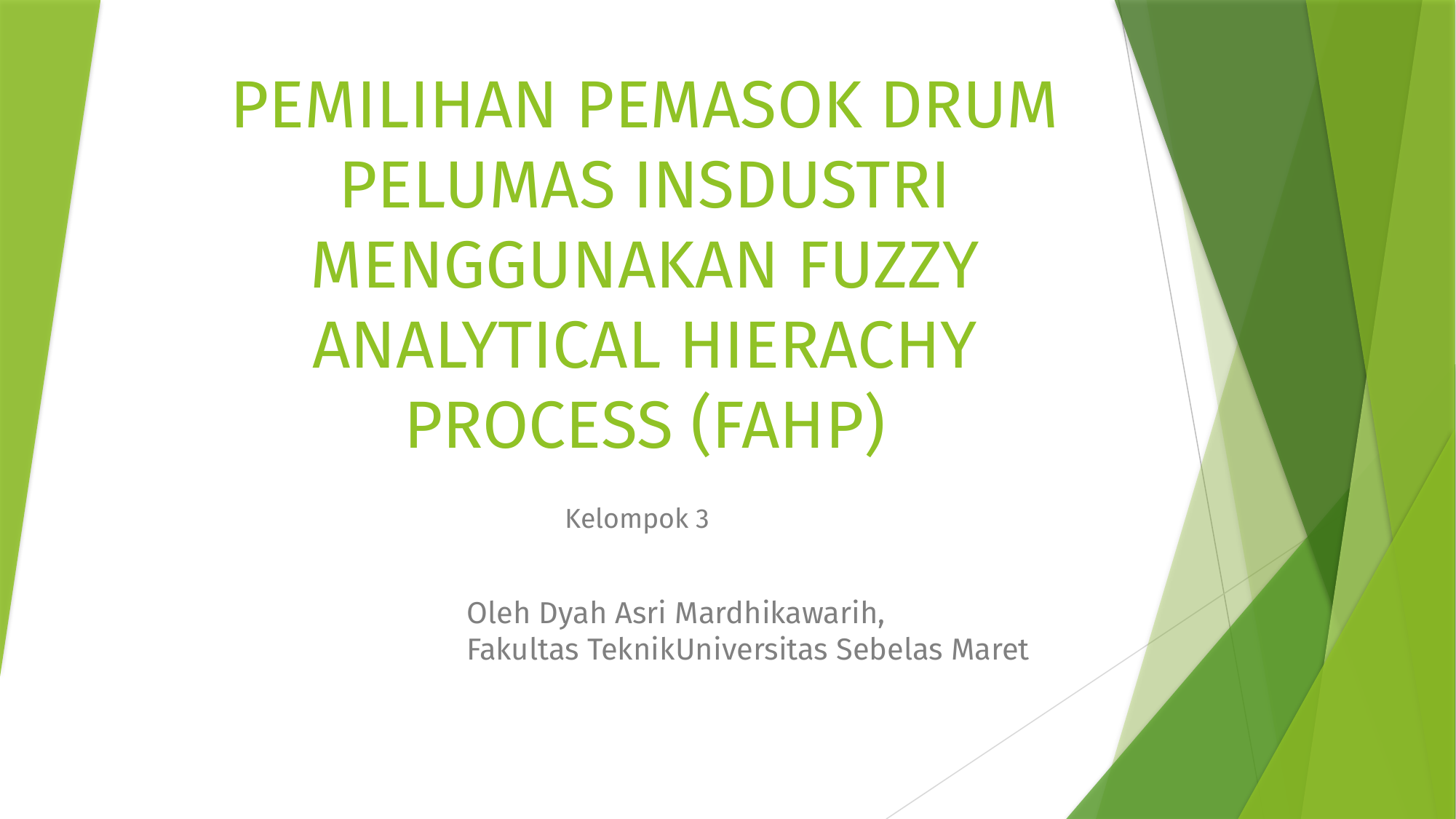

# PEMILIHAN PEMASOK DRUM PELUMAS INSDUSTRI MENGGUNAKAN FUZZY ANALYTICAL HIERACHY PROCESS (FAHP)

Kelompok 3
Oleh Dyah Asri Mardhikawarih,
Fakultas TeknikUniversitas Sebelas Maret